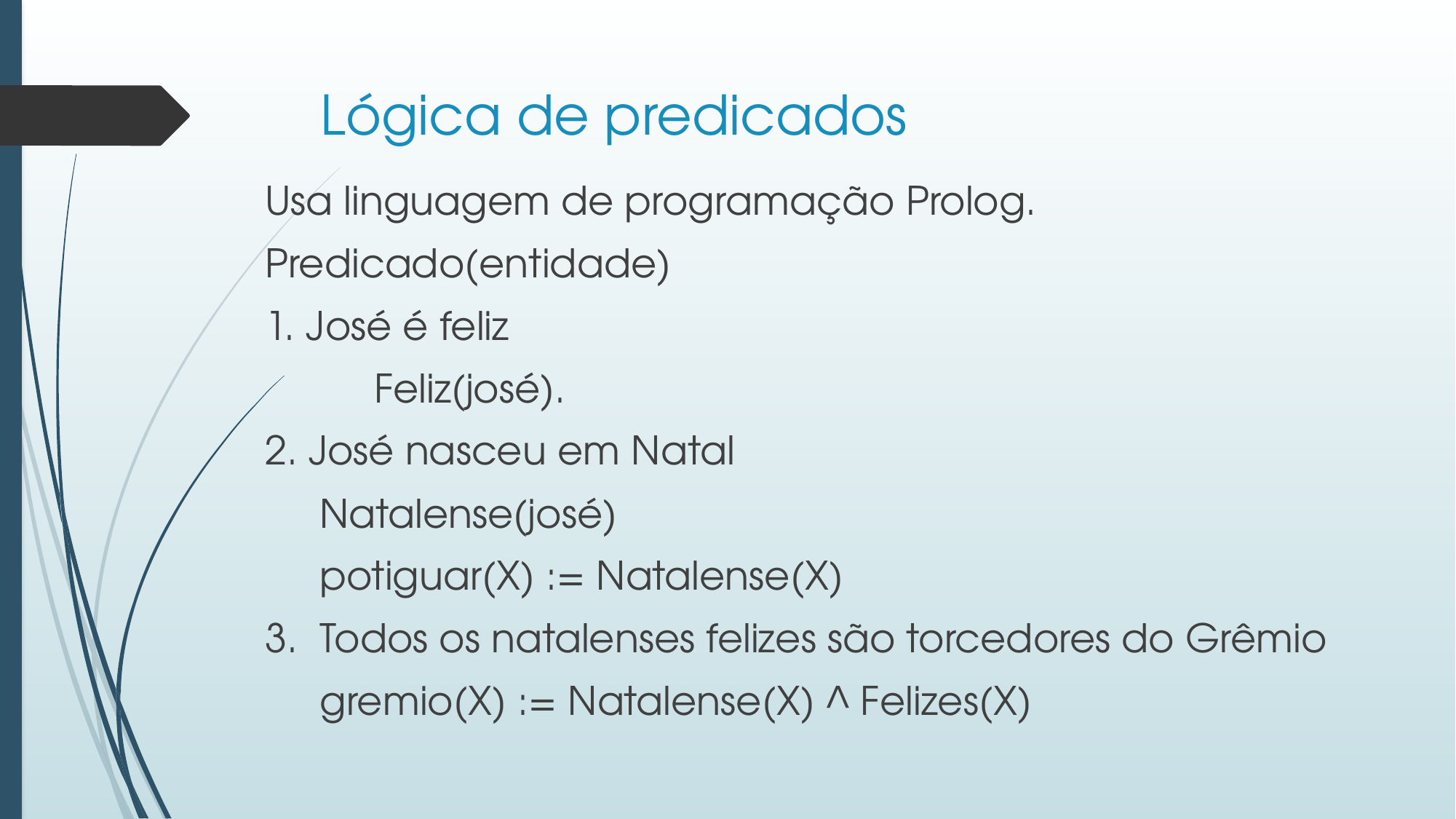

# Lógica de predicados
Usa linguagem de programação Prolog.
Predicado(entidade)
1. José é feliz
	Feliz(josé).
2. José nasceu em Natal
     Natalense(josé)
     potiguar(X) := Natalense(X)
3.  Todos os natalenses felizes são torcedores do Grêmio
     gremio(X) := Natalense(X) ^ Felizes(X)